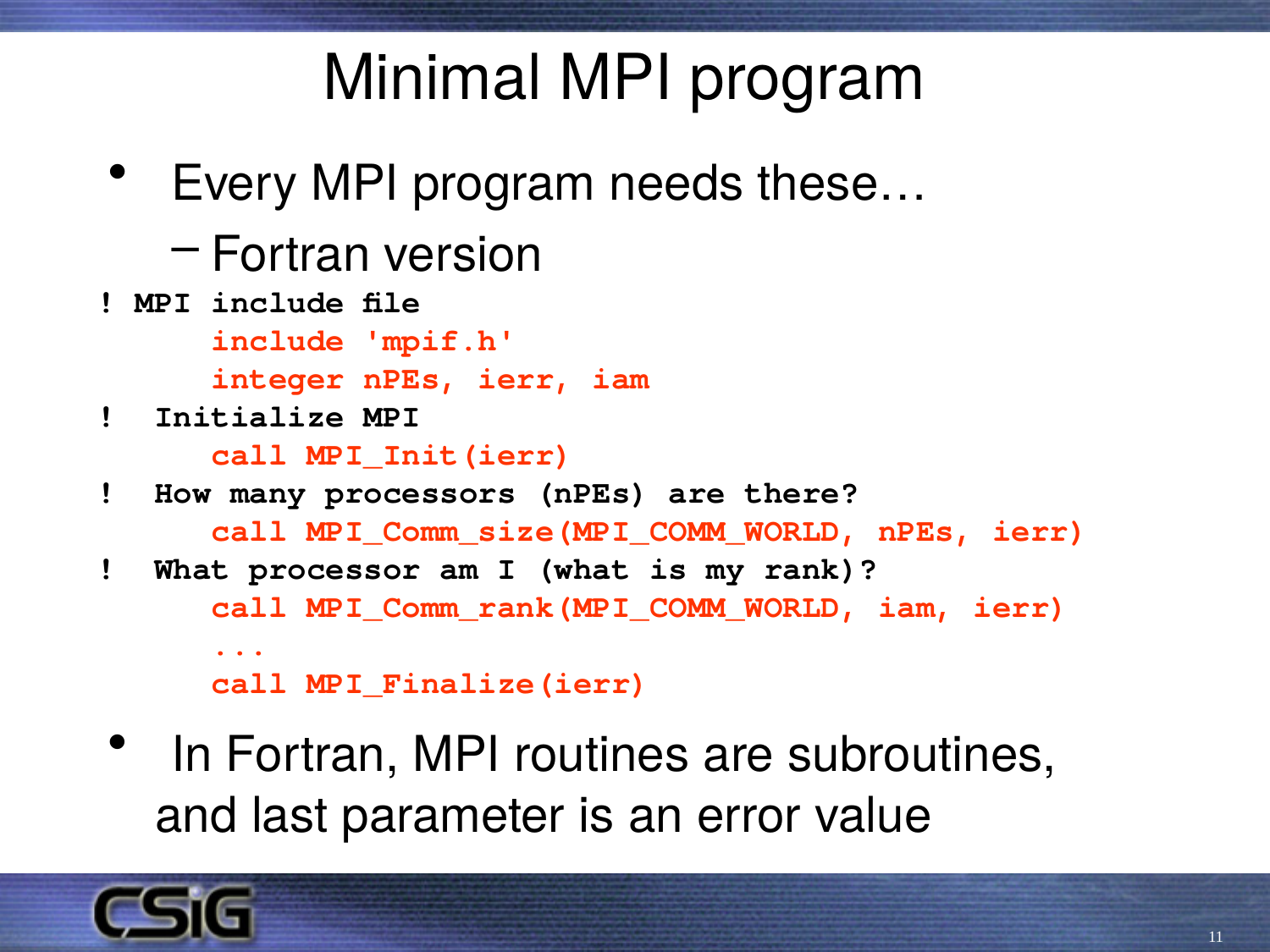

# Minimal MPI program
 Every MPI program needs these…
Fortran version
! MPI include file
      include 'mpif.h'
      integer nPEs, ierr, iam
!  Initialize MPI
      call MPI_Init(ierr)
!  How many processors (nPEs) are there?
      call MPI_Comm_size(MPI_COMM_WORLD, nPEs, ierr)
!  What processor am I (what is my rank)?
      call MPI_Comm_rank(MPI_COMM_WORLD, iam, ierr)
      ...
      call MPI_Finalize(ierr)
 In Fortran, MPI routines are subroutines, and last parameter is an error value